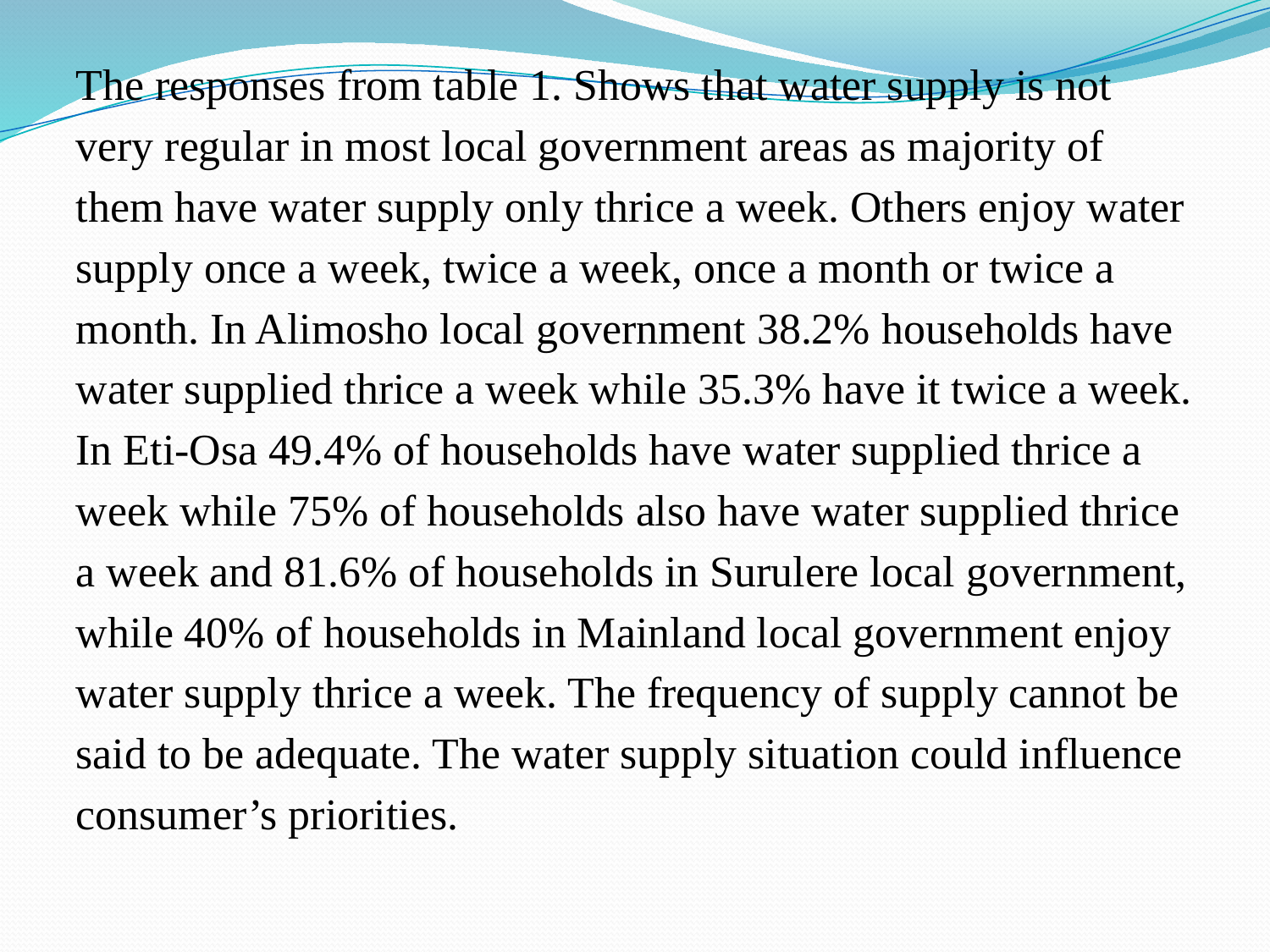

The responses from table 1. Shows that water supply is not very regular in most local government areas as majority of them have water supply only thrice a week. Others enjoy water supply once a week, twice a week, once a month or twice a month. In Alimosho local government 38.2% households have water supplied thrice a week while 35.3% have it twice a week. In Eti-Osa 49.4% of households have water supplied thrice a week while 75% of households also have water supplied thrice a week and 81.6% of households in Surulere local government, while 40% of households in Mainland local government enjoy water supply thrice a week. The frequency of supply cannot be said to be adequate. The water supply situation could influence consumer’s priorities.